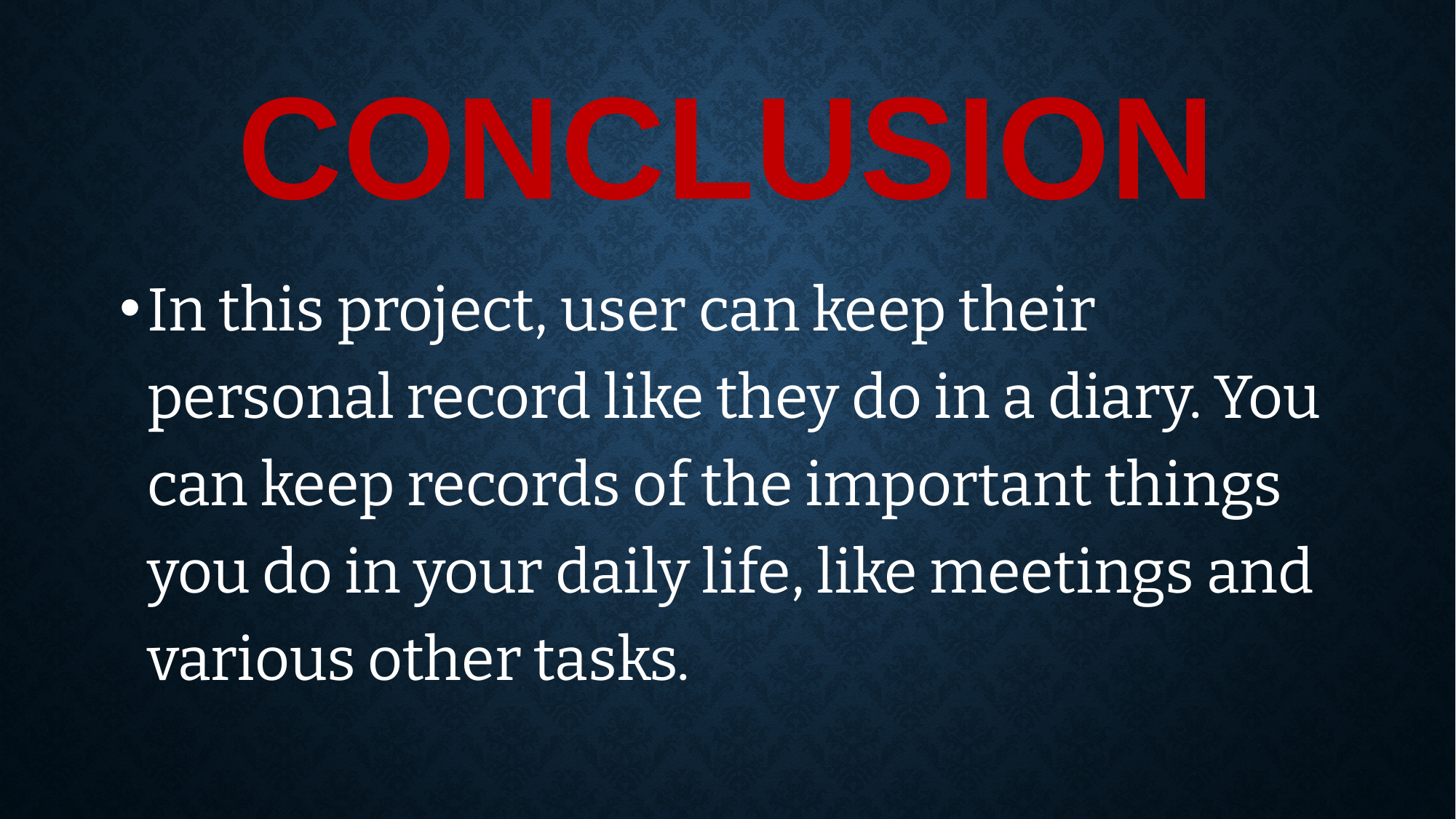

# Conclusion
In this project, user can keep their personal record like they do in a diary. You can keep records of the important things you do in your daily life, like meetings and various other tasks.